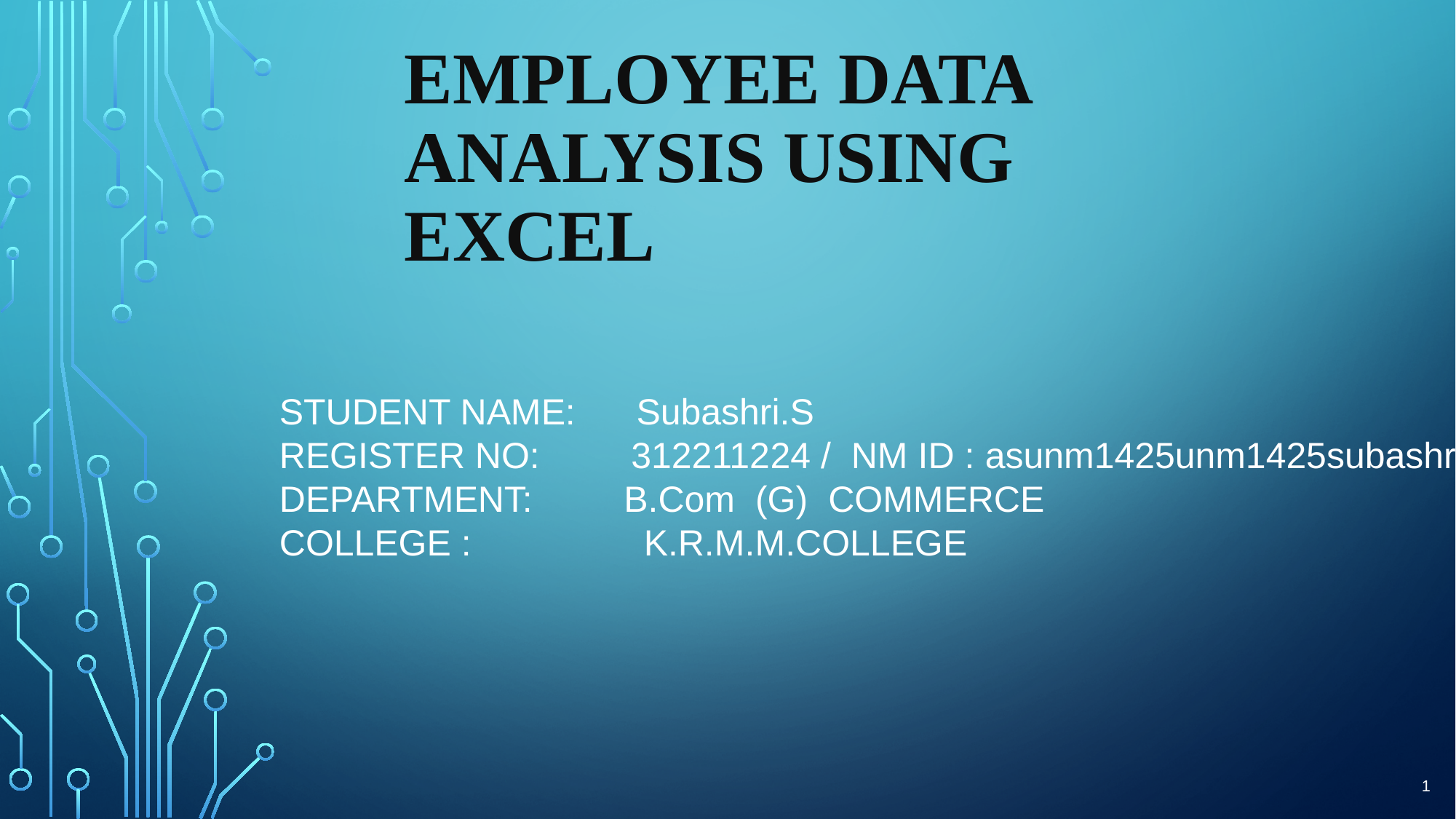

# Employee Data Analysis using Excel
STUDENT NAME:      Subashri.S
REGISTER NO:         312211224 /  NM ID : asunm1425unm1425subashris
DEPARTMENT:         B.Com  (G)  COMMERCE
COLLEGE :                 K.R.M.M.COLLEGE

1